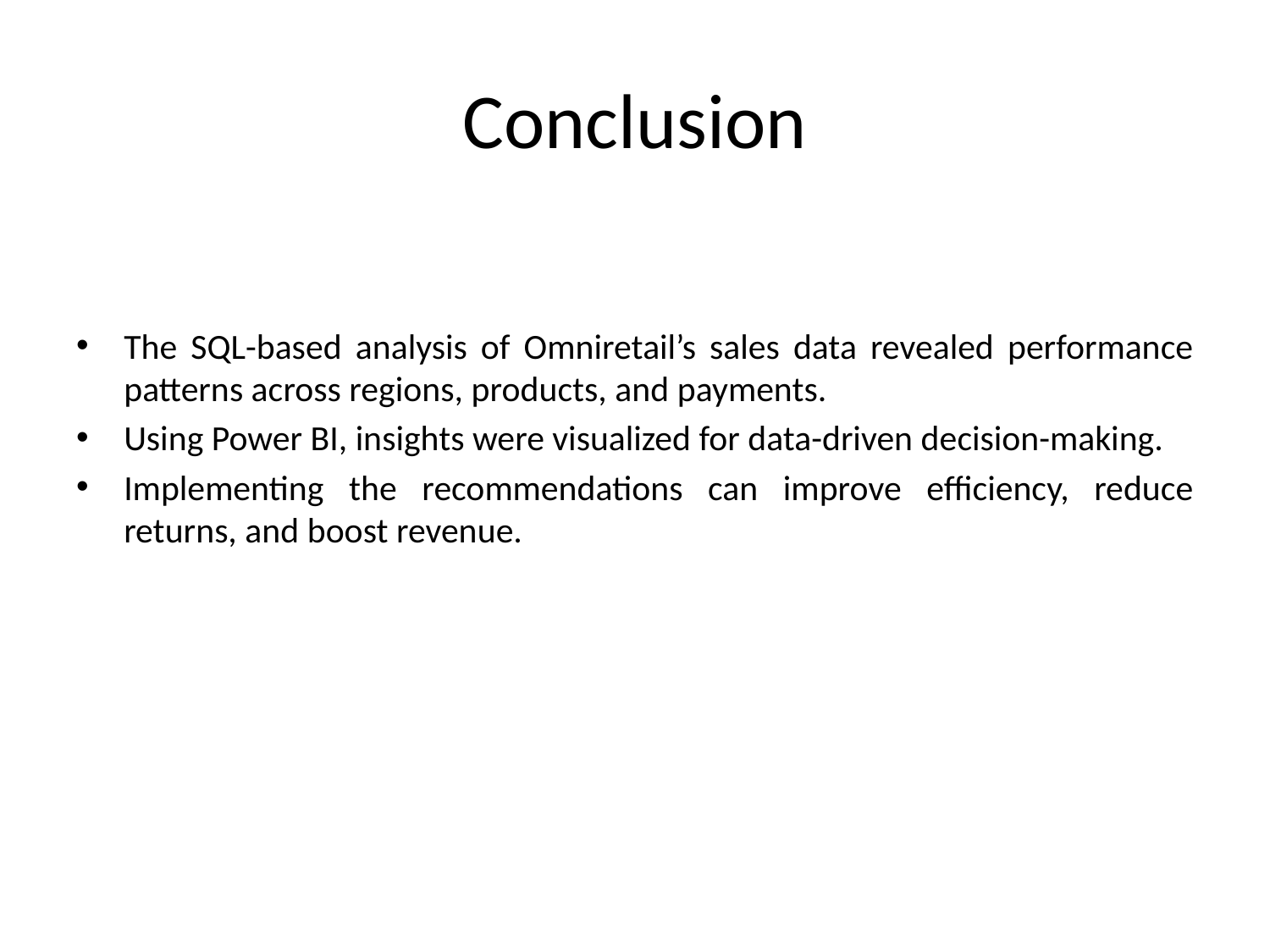

# Conclusion
The SQL-based analysis of Omniretail’s sales data revealed performance patterns across regions, products, and payments.
Using Power BI, insights were visualized for data-driven decision-making.
Implementing the recommendations can improve efficiency, reduce returns, and boost revenue.